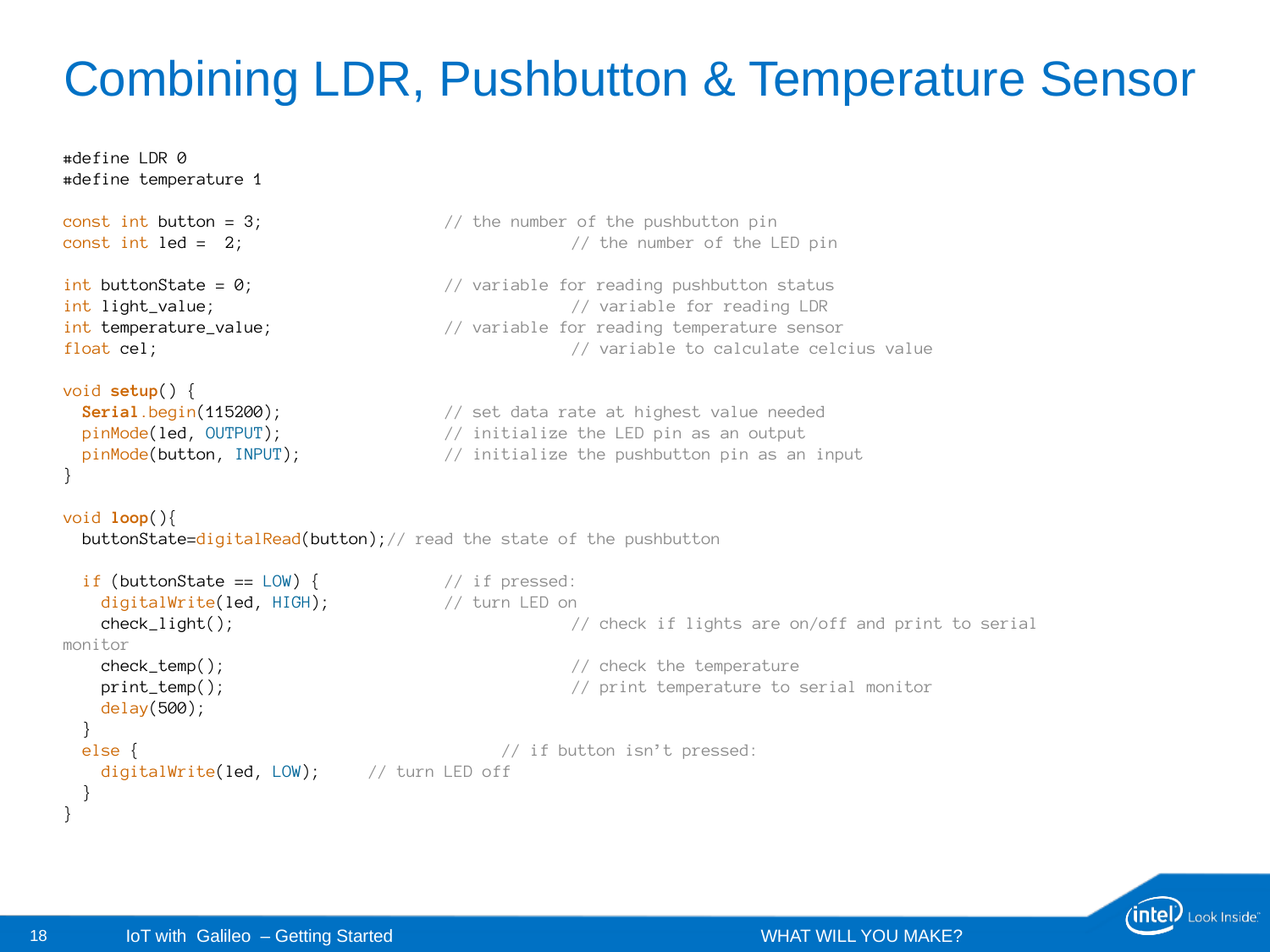

# Combining LDR, Pushbutton & Temperature Sensor
#define LDR 0
#define temperature 1

const int button = 3;		// the number of the pushbutton pin
const int led =  2;			// the number of the LED pin

int buttonState = 0;		// variable for reading pushbutton status
int light_value;			// variable for reading LDR
int temperature_value;		// variable for reading temperature sensor
float cel;				// variable to calculate celcius value

void setup() {
  Serial.begin(115200);		// set data rate at highest value needed
  pinMode(led, OUTPUT);		// initialize the LED pin as an output
  pinMode(button, INPUT);		// initialize the pushbutton pin as an input
}

void loop(){
  buttonState=digitalRead(button);// read the state of the pushbutton

  if (buttonState == LOW) {	// if pressed:
    digitalWrite(led, HIGH);	// turn LED on
    check_light();			// check if lights are on/off and print to serial monitor
    check_temp();			// check the temperature
    print_temp();			// print temperature to serial monitor
    delay(500);
  }
  else {			      // if button isn’t pressed:
    digitalWrite(led, LOW);     // turn LED off
  }
}